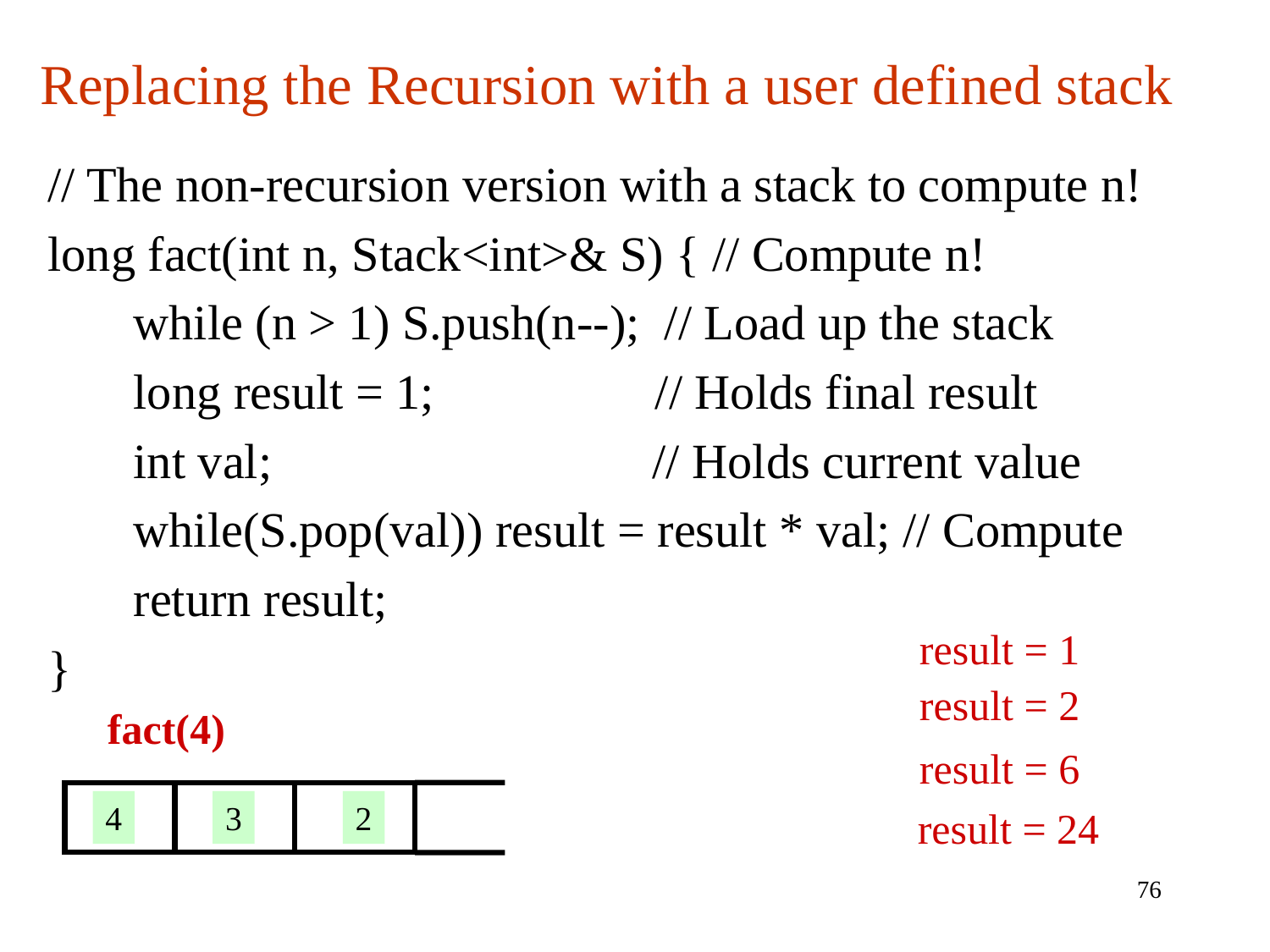

# Replacing the Recursion with a user defined stack
// The non-recursion version with a stack to compute n!
long fact(int n, Stack<int>& S) { // Compute n!
       while (n > 1) S.push(n--);  // Load up the stack
       long result = 1;                  // Holds final result
       int val;                               // Holds current value
       while(S.pop(val)) result = result * val; // Compute
       return result;
}
result = 1
result = 2
fact(4)
result = 6

4
3
2
result = 24

76